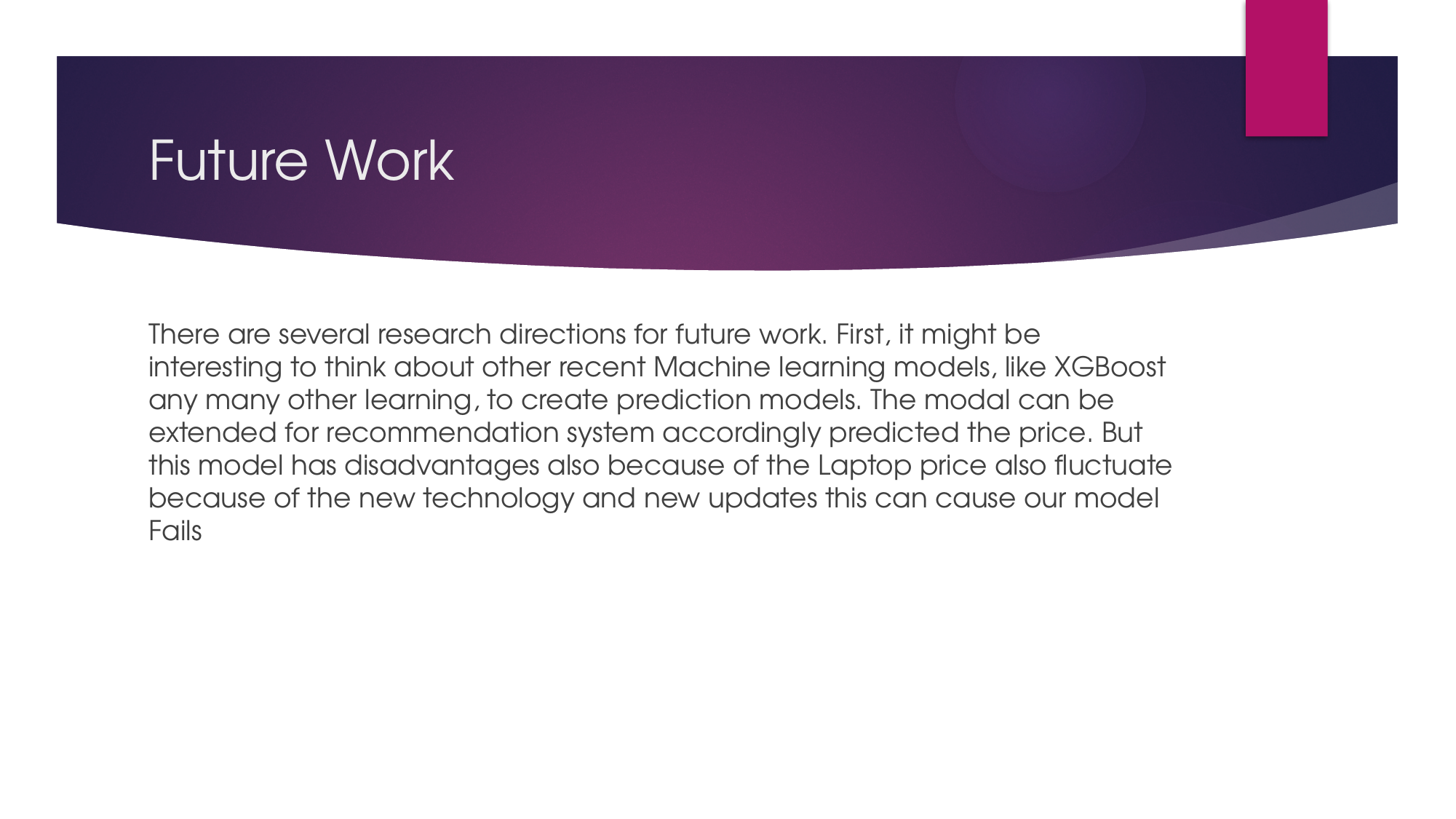

# Future Work
There are several research directions for future work. First, it might be interesting to think about other recent Machine learning models, like XGBoost any many other learning, to create prediction models. The modal can be extended for recommendation system accordingly predicted the price. But this model has disadvantages also because of the Laptop price also fluctuate because of the new technology and new updates this can cause our model Fails